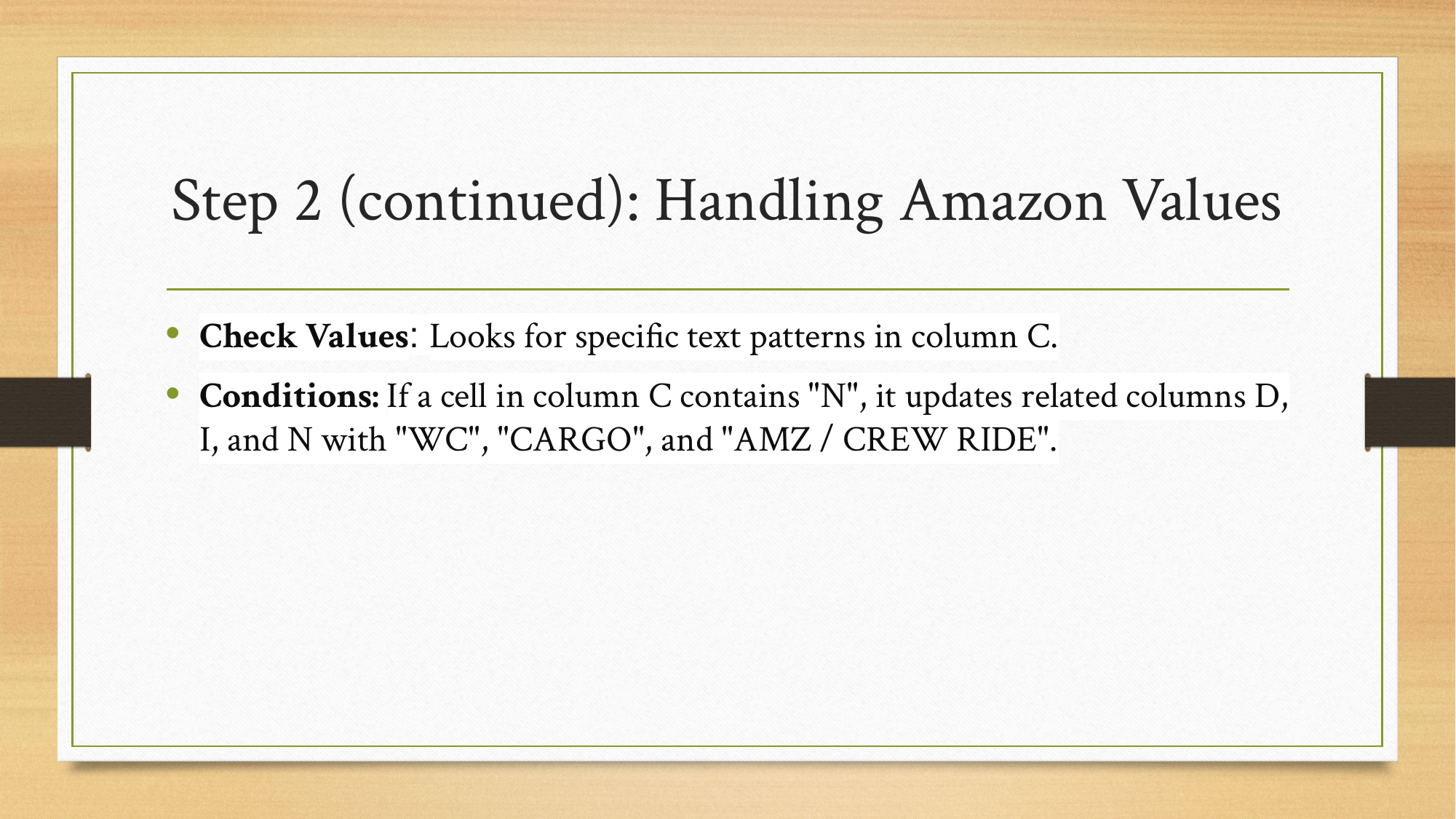

# Step 2 (continued): Handling Amazon Values
Check Values: Looks for specific text patterns in column C.
Conditions: If a cell in column C contains "N", it updates related columns D, I, and N with "WC", "CARGO", and "AMZ / CREW RIDE".